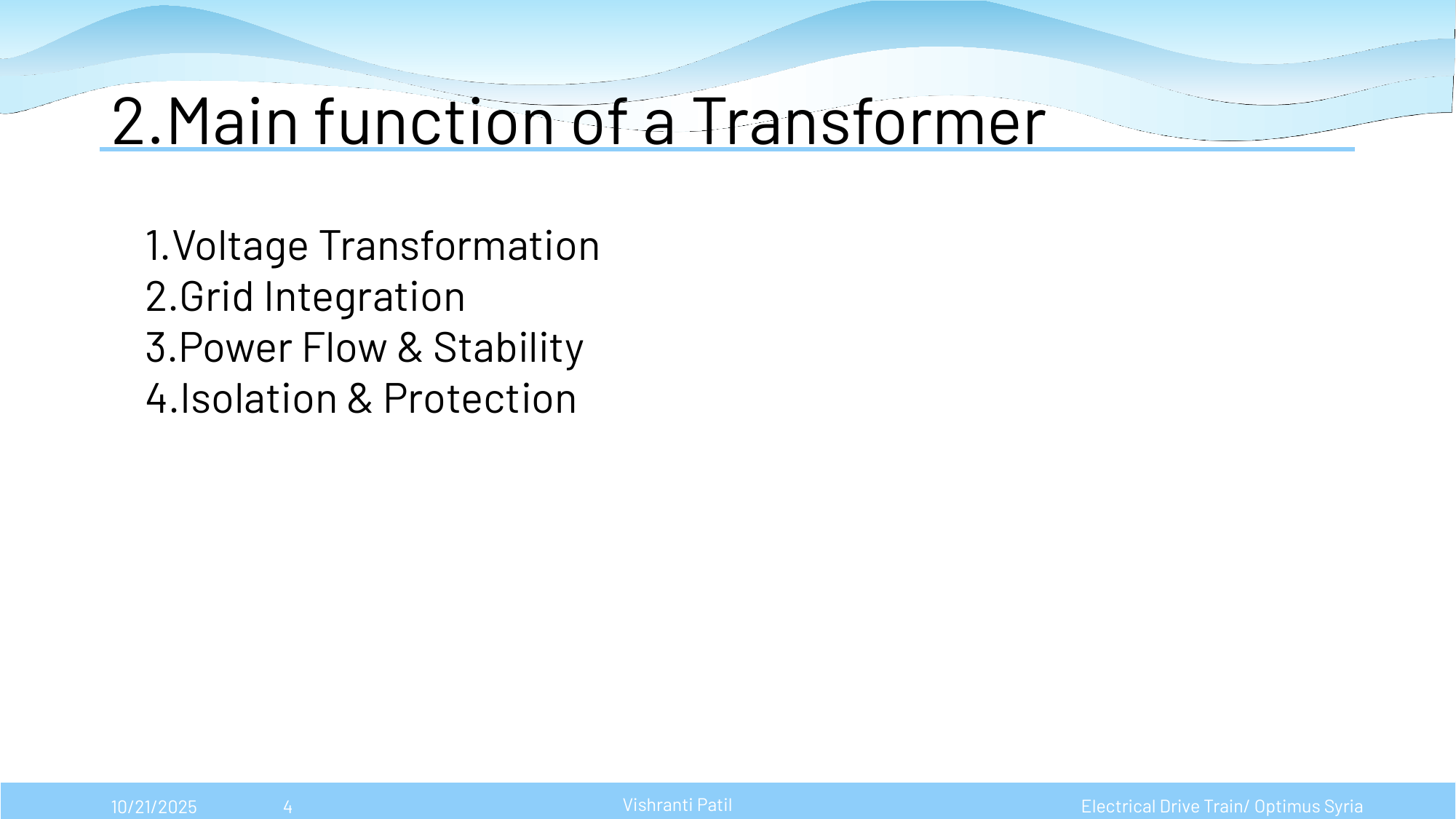

# 2.Main function of a Transformer

Voltage Transformation
Grid Integration
Power Flow & Stability
Isolation & Protection
Vishranti Patil
Electrical Drive Train/ Optimus Syria
10/21/2025
4